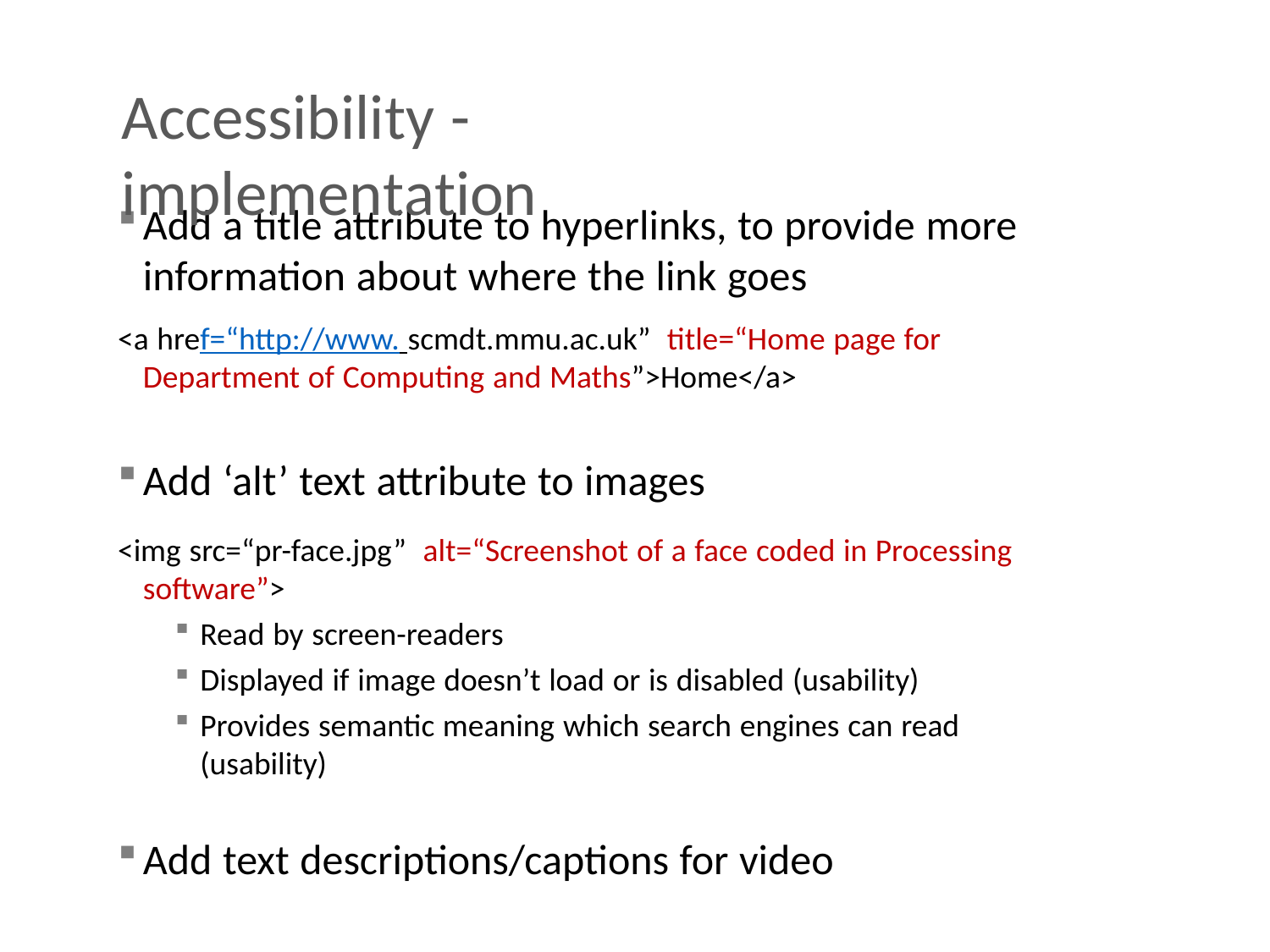

Accessibility - implementation
Add a title attribute to hyperlinks, to provide more information about where the link goes
<a href=“http://www. scmdt.mmu.ac.uk”  title=“Home page for Department of Computing and Maths”>Home</a>

Add ‘alt’ text attribute to images
<img src=“pr-face.jpg”  alt=“Screenshot of a face coded in Processing software”>
Read by screen-readers
Displayed if image doesn’t load or is disabled (usability)
Provides semantic meaning which search engines can read (usability)

Add text descriptions/captions for video